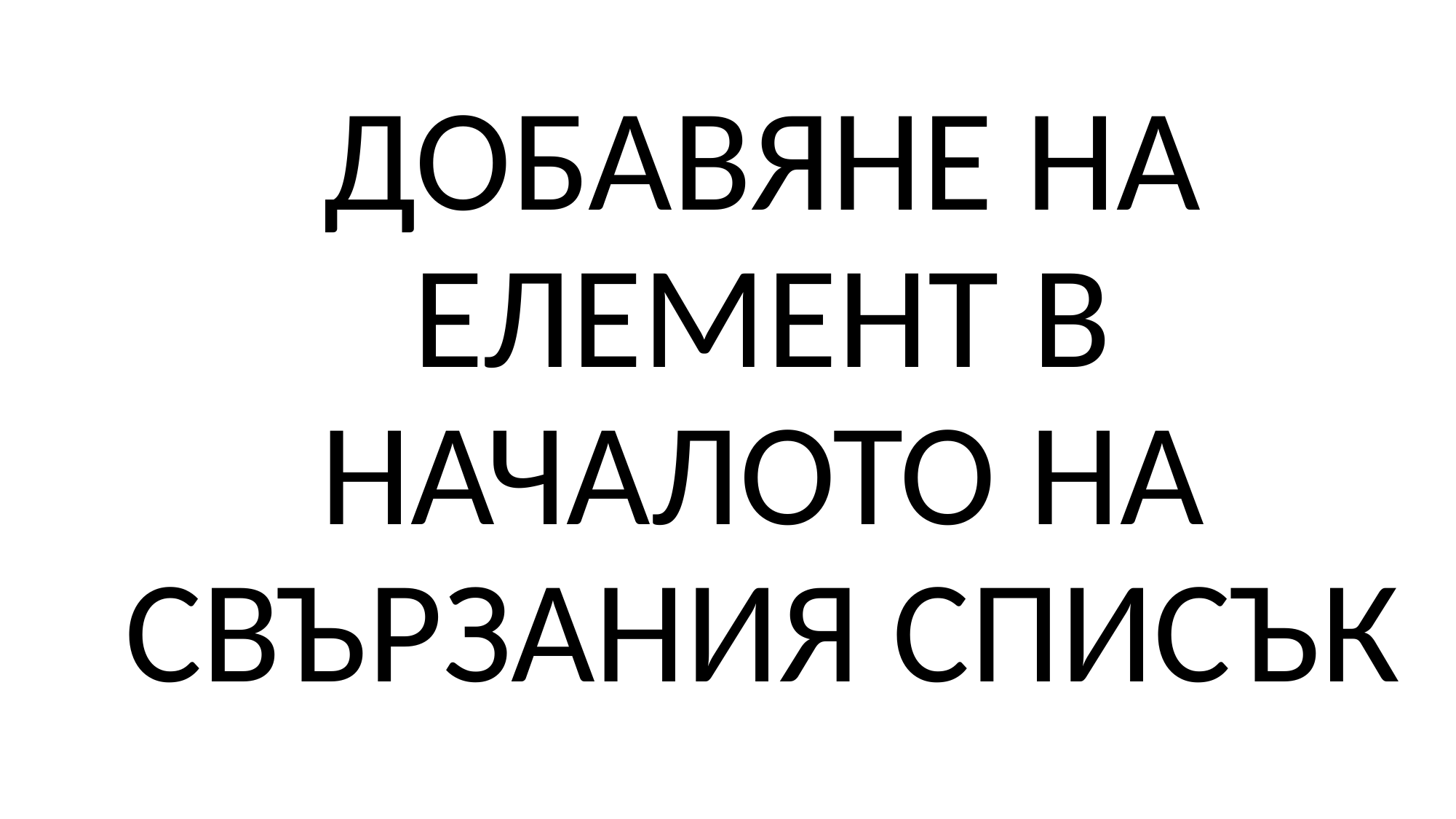

# ДОБАВЯНЕ НА ЕЛЕМЕНТ В НАЧАЛОТО НА СВЪРЗАНИЯ СПИСЪК